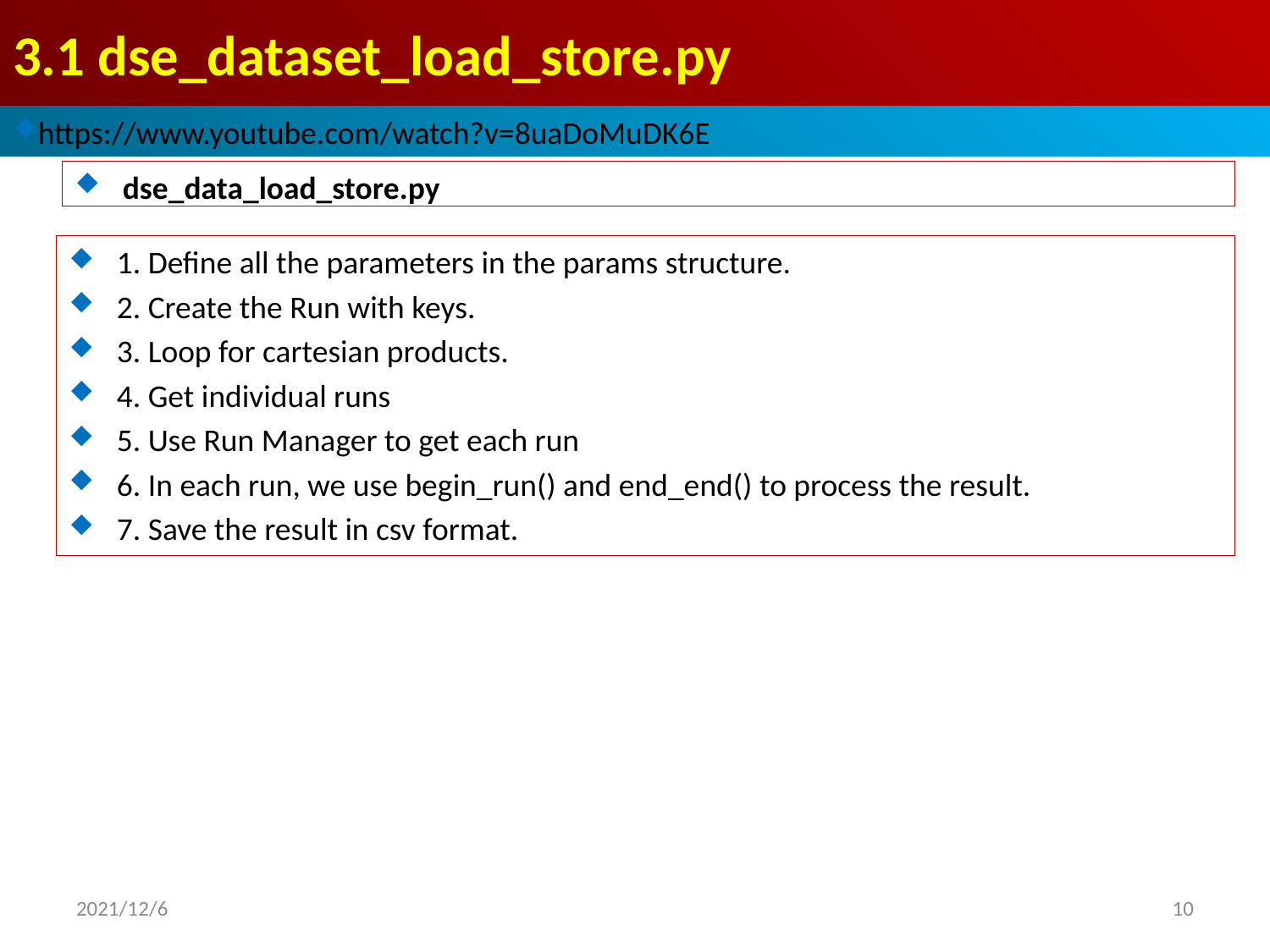

# 3.1 dse_dataset_load_store.py
https://www.youtube.com/watch?v=8uaDoMuDK6E
dse_data_load_store.py
1. Define all the parameters in the params structure.
2. Create the Run with keys.
3. Loop for cartesian products.
4. Get individual runs
5. Use Run Manager to get each run
6. In each run, we use begin_run() and end_end() to process the result.
7. Save the result in csv format.
2021/12/6
10